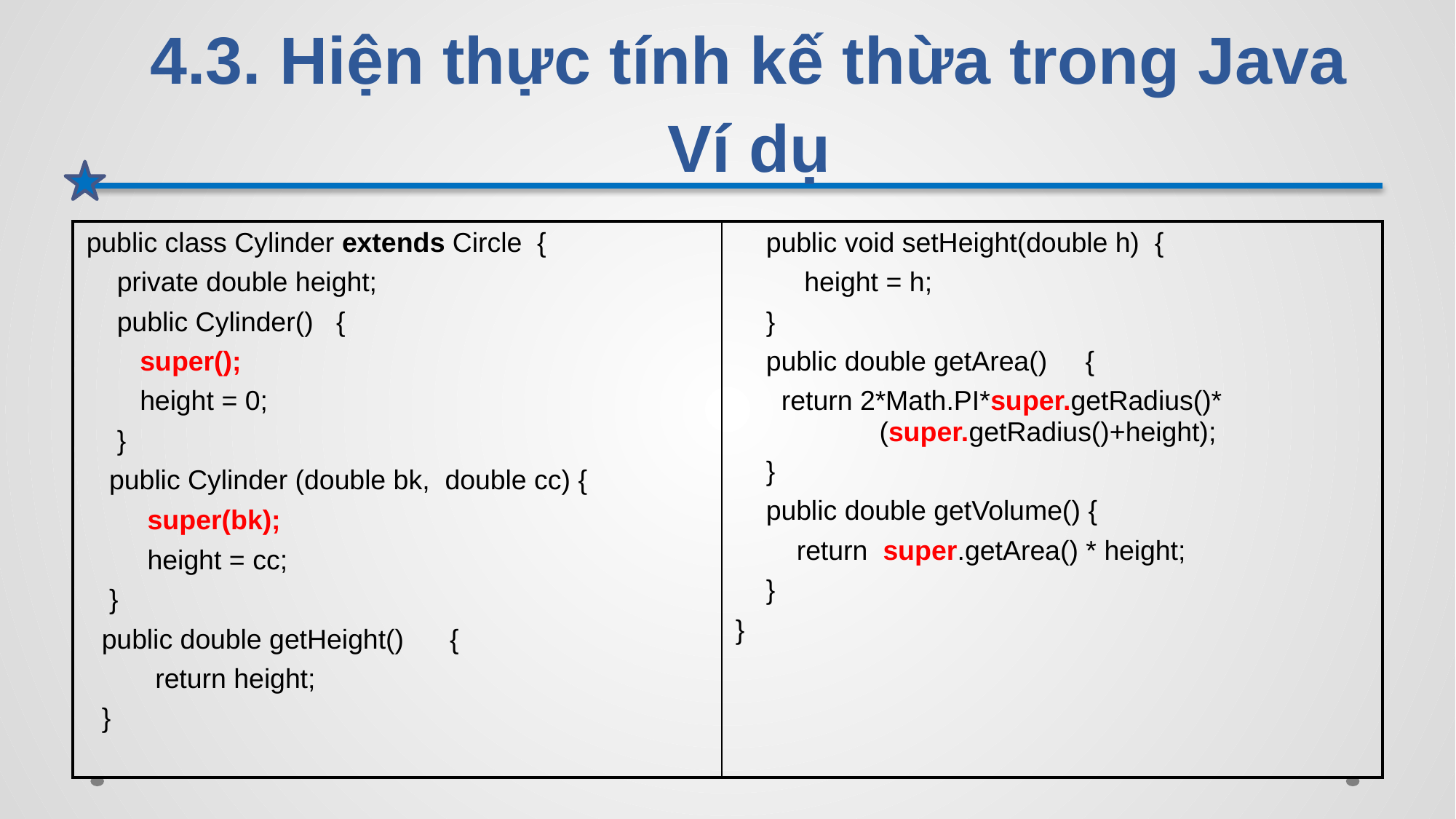

# 4.3. Hiện thực tính kế thừa trong Java Ví dụ
| public class Cylinder extends Circle { private double height; public Cylinder() { super(); height = 0; } public Cylinder (double bk, double cc) { super(bk); height = cc; } public double getHeight() { return height; } | public void setHeight(double h) { height = h; } public double getArea() { return 2\*Math.PI\*super.getRadius()\* (super.getRadius()+height); } public double getVolume() { return super.getArea() \* height; } } |
| --- | --- |